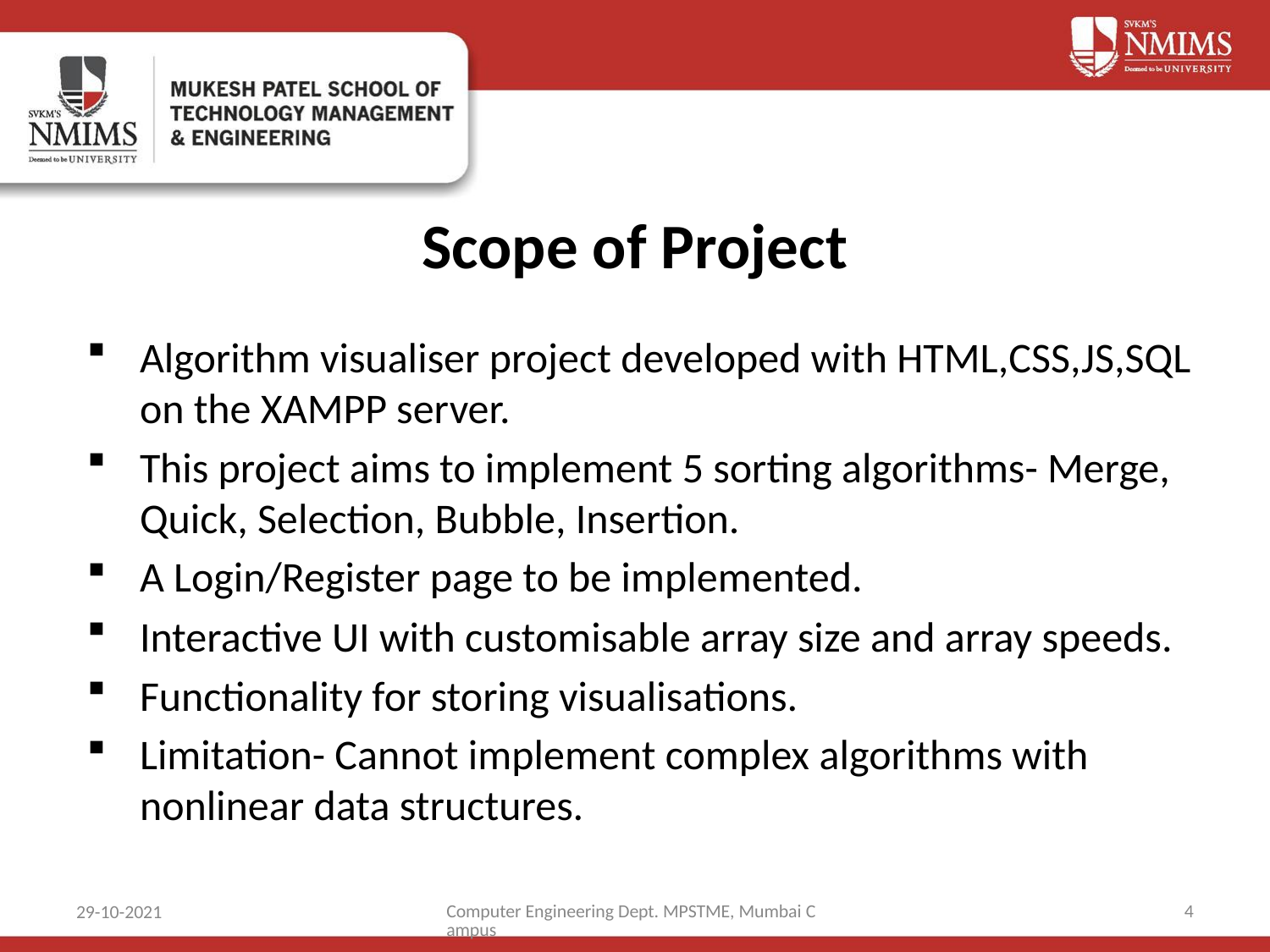

# Scope of Project
Algorithm visualiser project developed with HTML,CSS,JS,SQL on the XAMPP server.
This project aims to implement 5 sorting algorithms- Merge, Quick, Selection, Bubble, Insertion.
A Login/Register page to be implemented.
Interactive UI with customisable array size and array speeds.
Functionality for storing visualisations.
Limitation- Cannot implement complex algorithms with nonlinear data structures.
Computer Engineering Dept. MPSTME, Mumbai Campus
4
29-10-2021